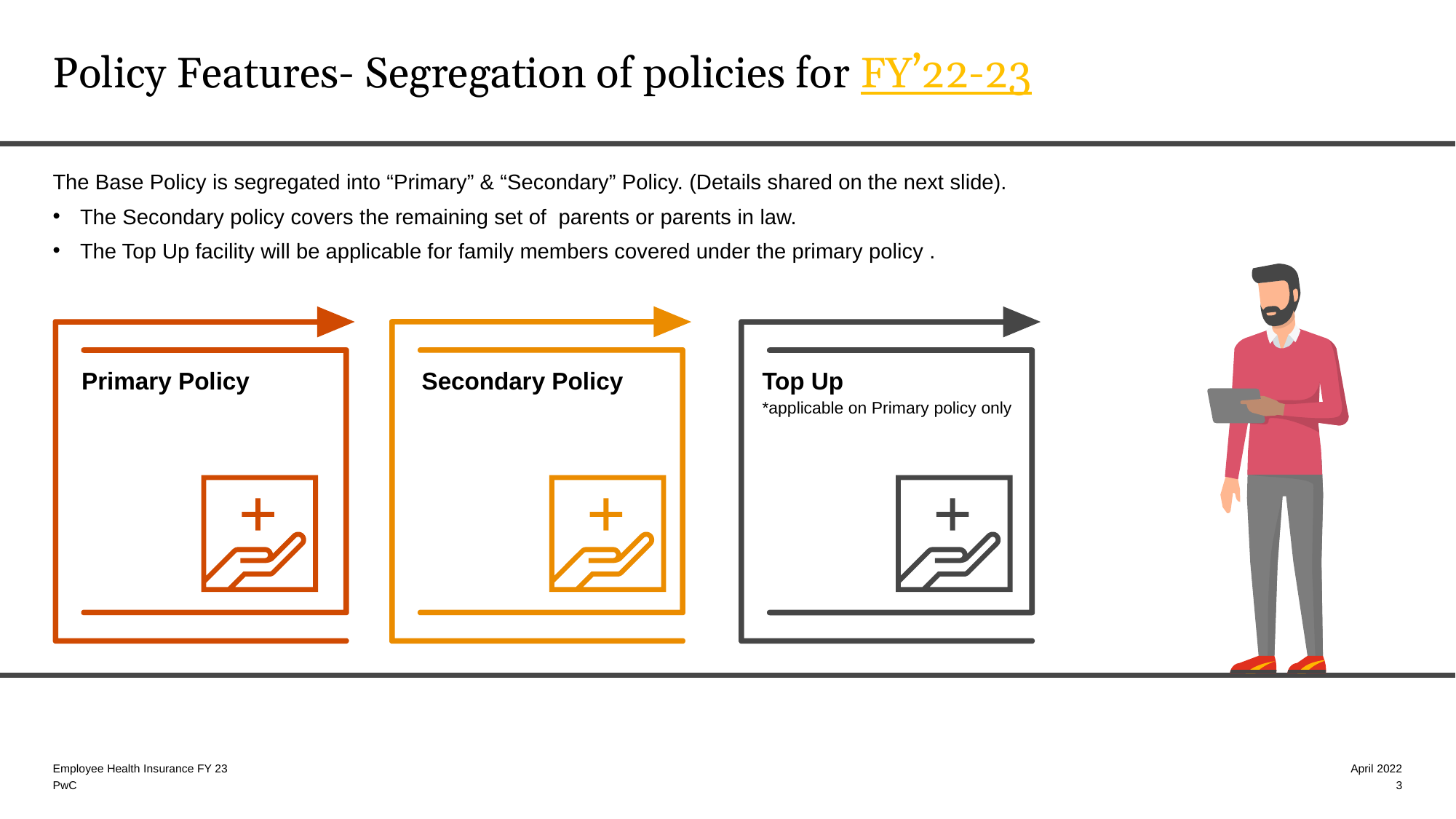

# Policy Features- Segregation of policies for FY’22-23
The Base Policy is segregated into “Primary” & “Secondary” Policy. (Details shared on the next slide).
The Secondary policy covers the remaining set of  parents or parents in law.
The Top Up facility will be applicable for family members covered under the primary policy .

Primary Policy
Secondary Policy
Top Up
*applicable on Primary policy only

Employee Health Insurance FY 23
April 2022
3